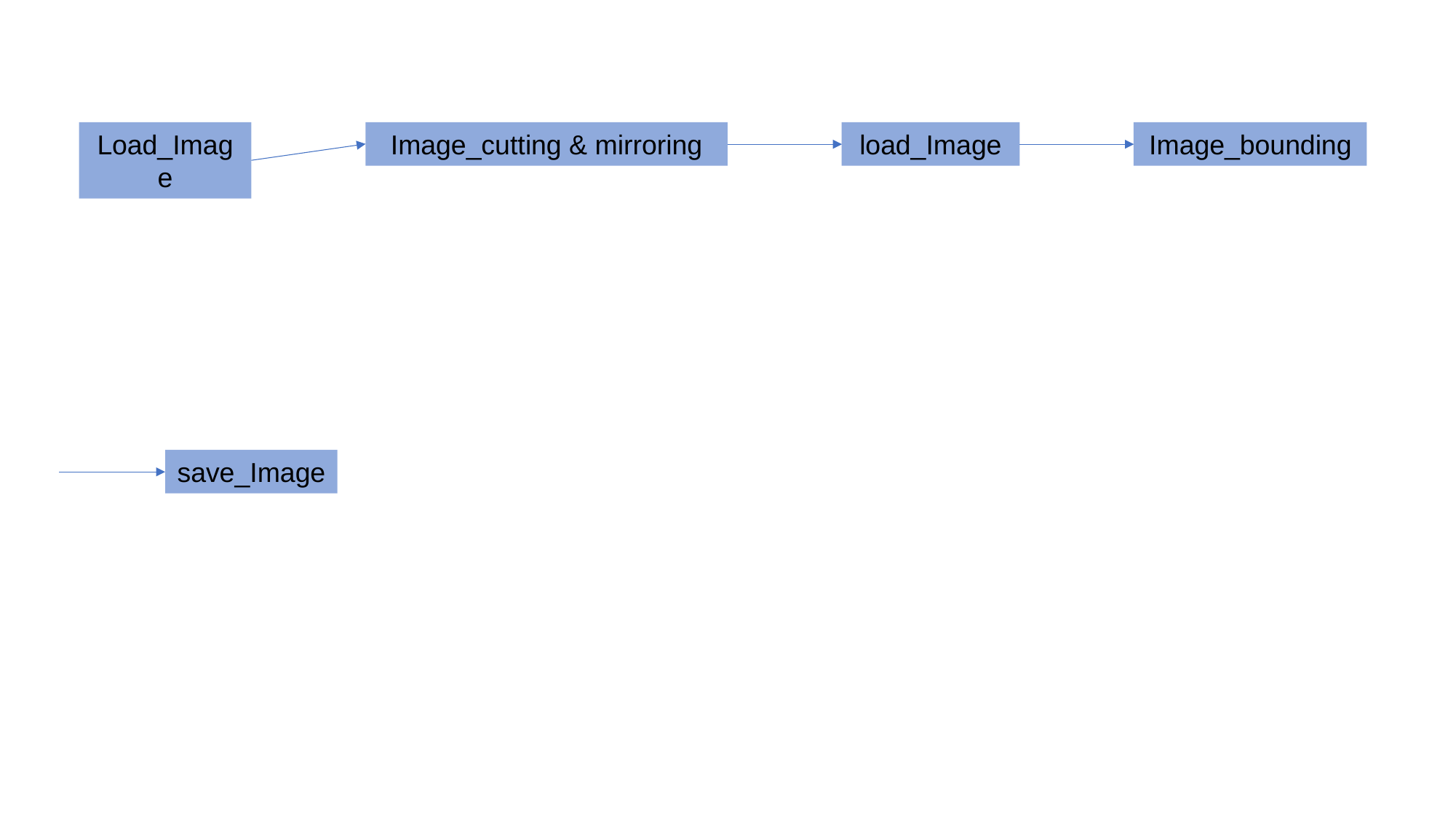

Load_Image
Image_cutting & mirroring
load_Image
Image_bounding
save_Image